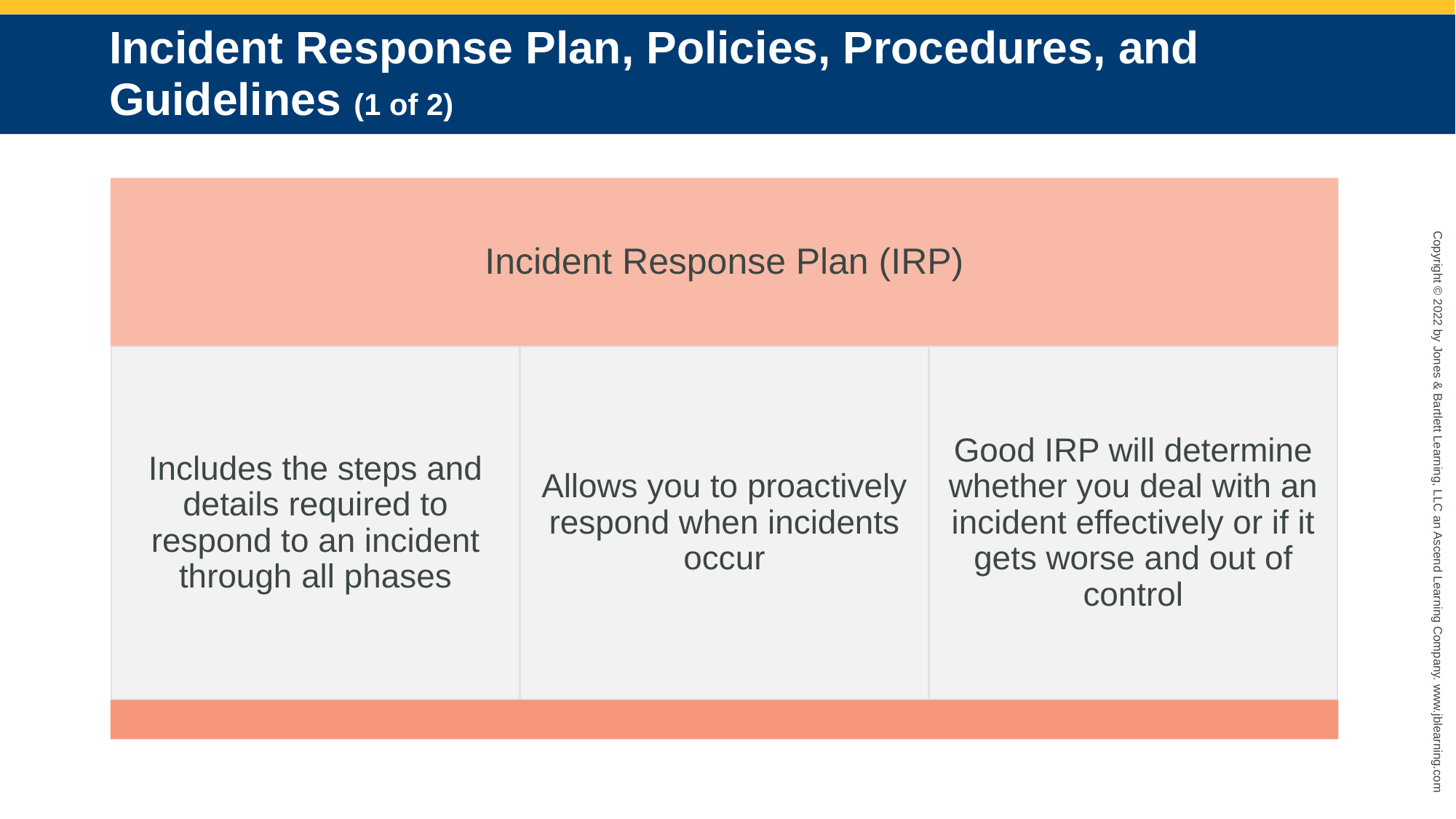

# Incident Response Plan, Policies, Procedures, and Guidelines (1 of 2)
Incident Response Plan (IRP)
Includes the steps and details required to respond to an incident through all phases
Allows you to proactively respond when incidents occur
Good IRP will determine whether you deal with an incident effectively or if it gets worse and out of control